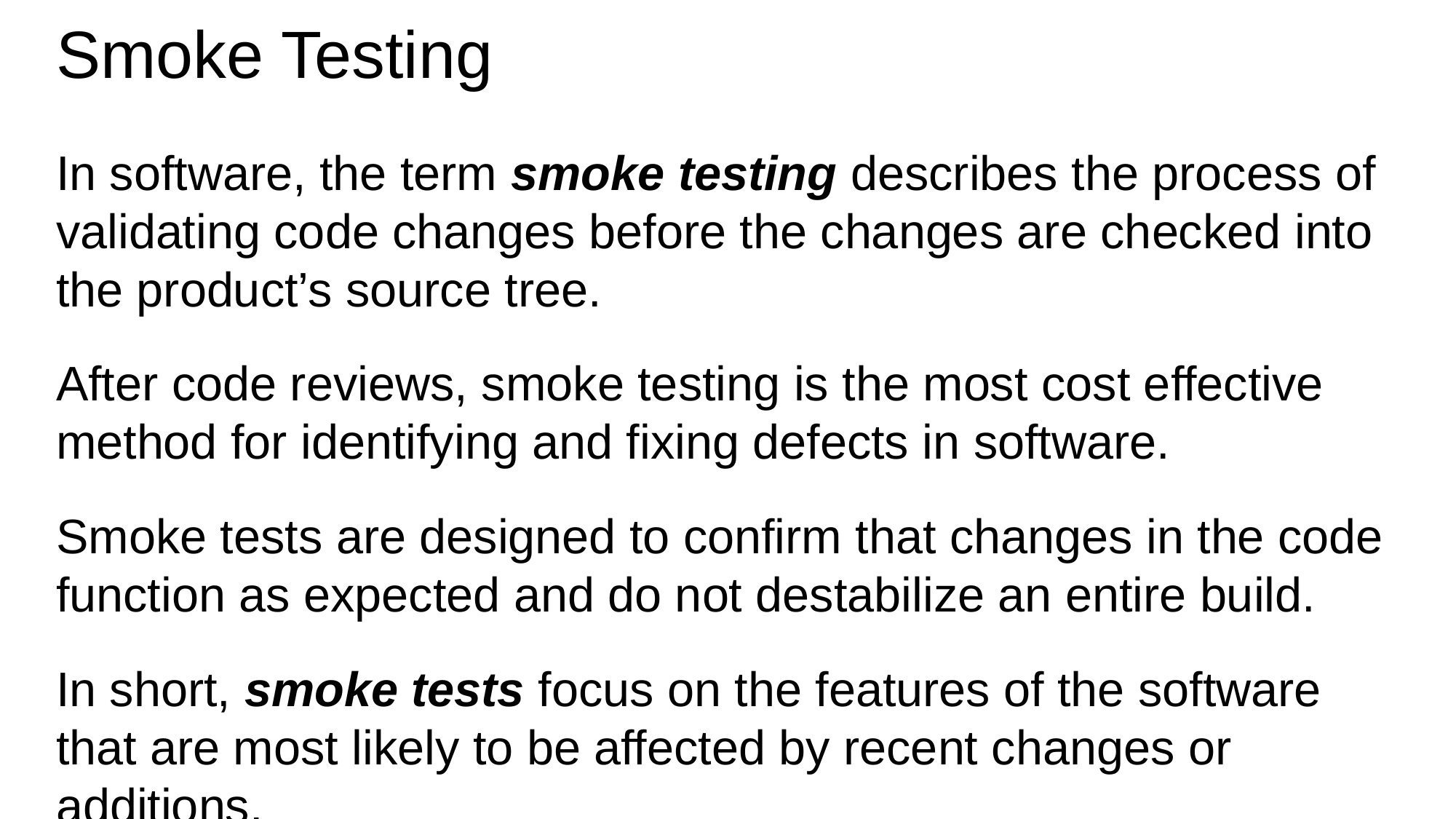

# Smoke Testing
In software, the term smoke testing describes the process of validating code changes before the changes are checked into the product’s source tree.
After code reviews, smoke testing is the most cost effective method for identifying and fixing defects in software.
Smoke tests are designed to confirm that changes in the code function as expected and do not destabilize an entire build.
In short, smoke tests focus on the features of the software that are most likely to be affected by recent changes or additions.